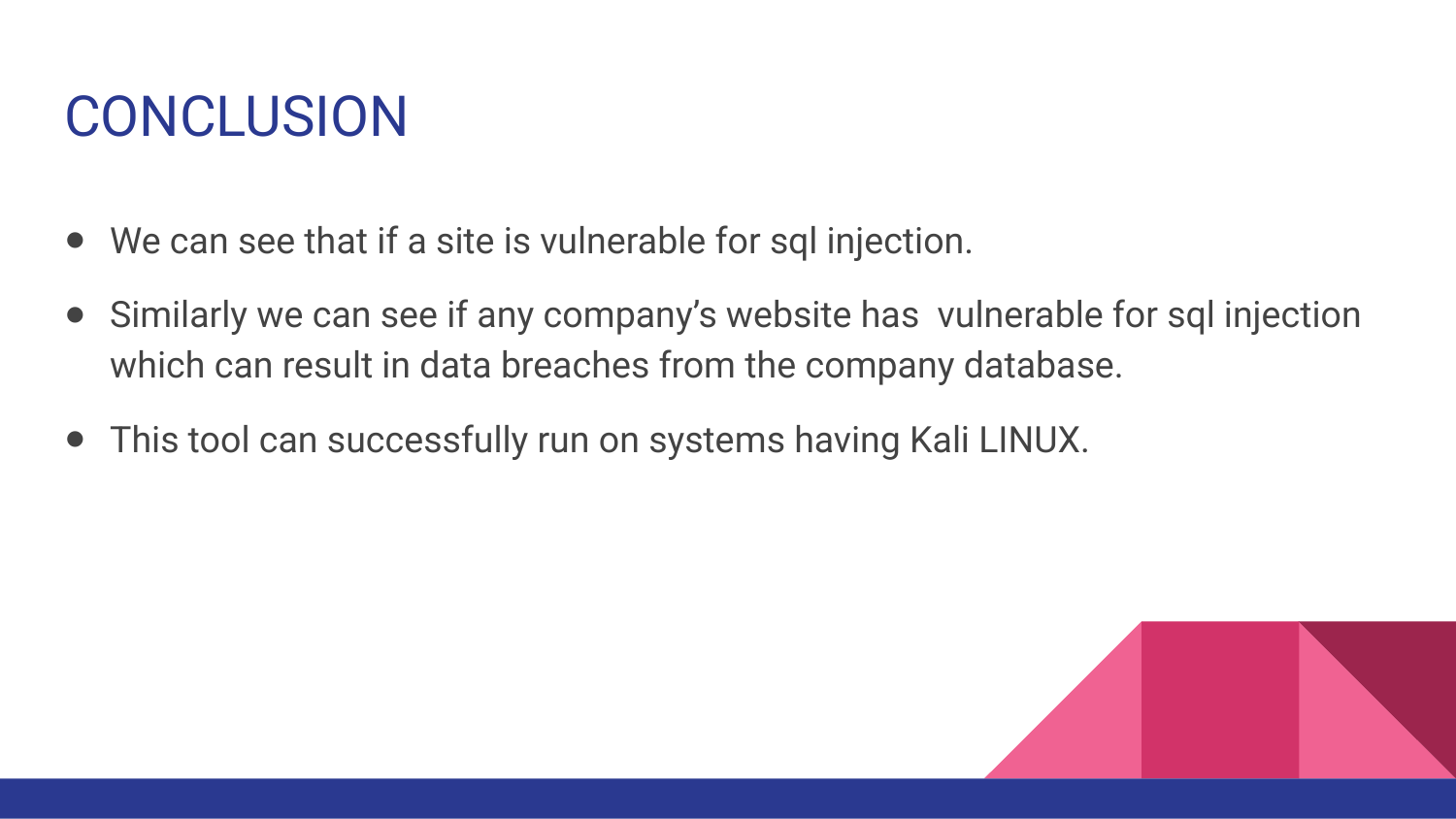

# CONCLUSION
We can see that if a site is vulnerable for sql injection.
Similarly we can see if any company’s website has  vulnerable for sql injection which can result in data breaches from the company database.
This tool can successfully run on systems having Kali LINUX.